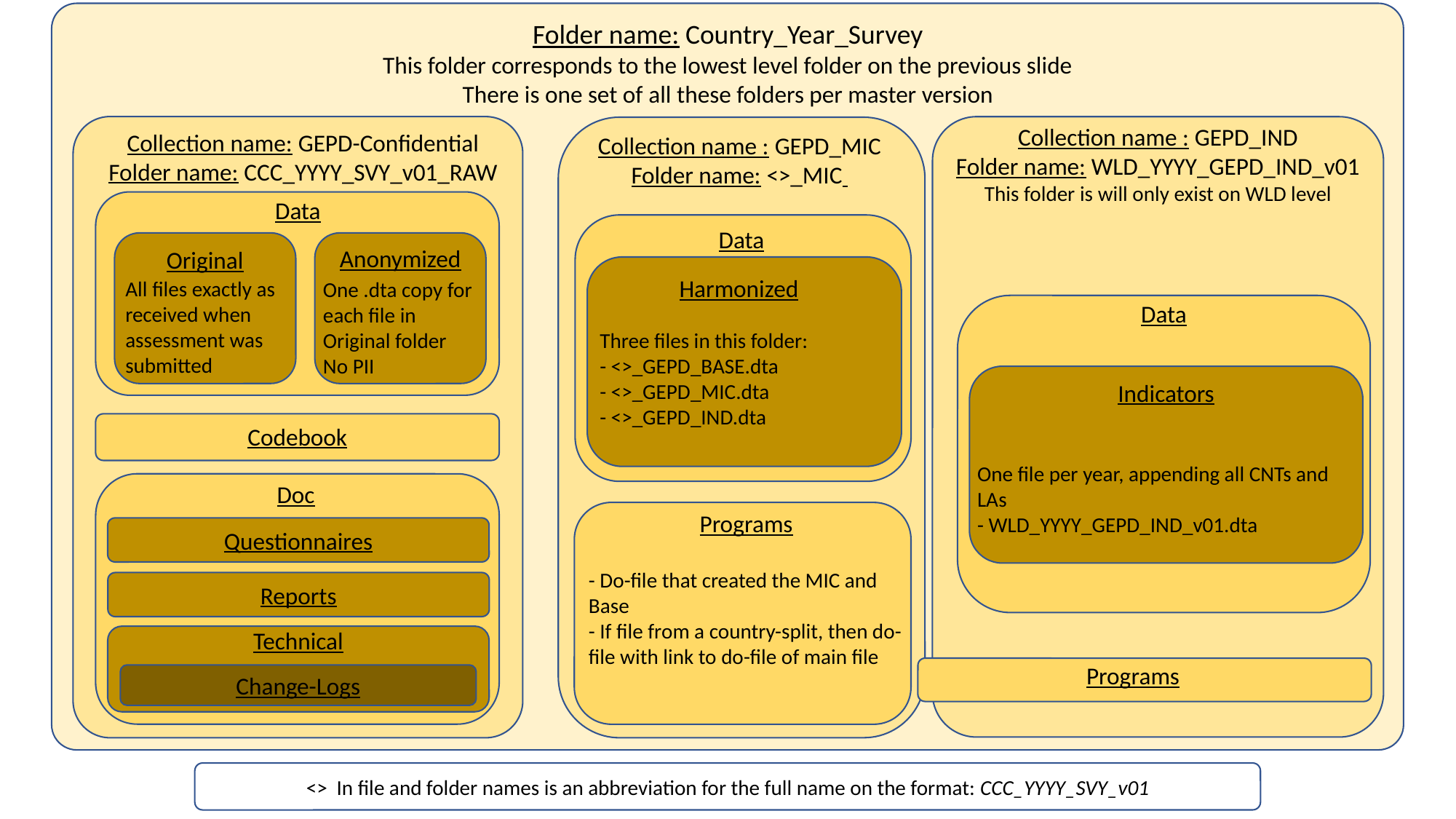

Folder name: Country_Year_Survey
This folder corresponds to the lowest level folder on the previous slide
There is one set of all these folders per master version
Collection name : GEPD_IND
Folder name: WLD_YYYY_GEPD_IND_v01
This folder is will only exist on WLD level

Data

Indicators
One file per year, appending all CNTs and LAs
- WLD_YYYY_GEPD_IND_v01.dta

Collection name: GEPD-Confidential
Folder name: CCC_YYYY_SVY_v01_RAW
Data

Anonymized
Original
All files exactly as received when assessment was submitted
One .dta copy for each file in Original folder
No PII
Codebook

Doc
Questionnaires
Reports
Technical

Change-Logs

Collection name : GEPD_MIC
Folder name: <>_MIC

Data

Harmonized
Three files in this folder:
- <>_GEPD_BASE.dta
- <>_GEPD_MIC.dta
- <>_GEPD_IND.dta

Programs

- Do-file that created the MIC and Base
- If file from a country-split, then do-file with link to do-file of main file
Programs

<>  In file and folder names is an abbreviation for the full name on the format: CCC_YYYY_SVY_v01